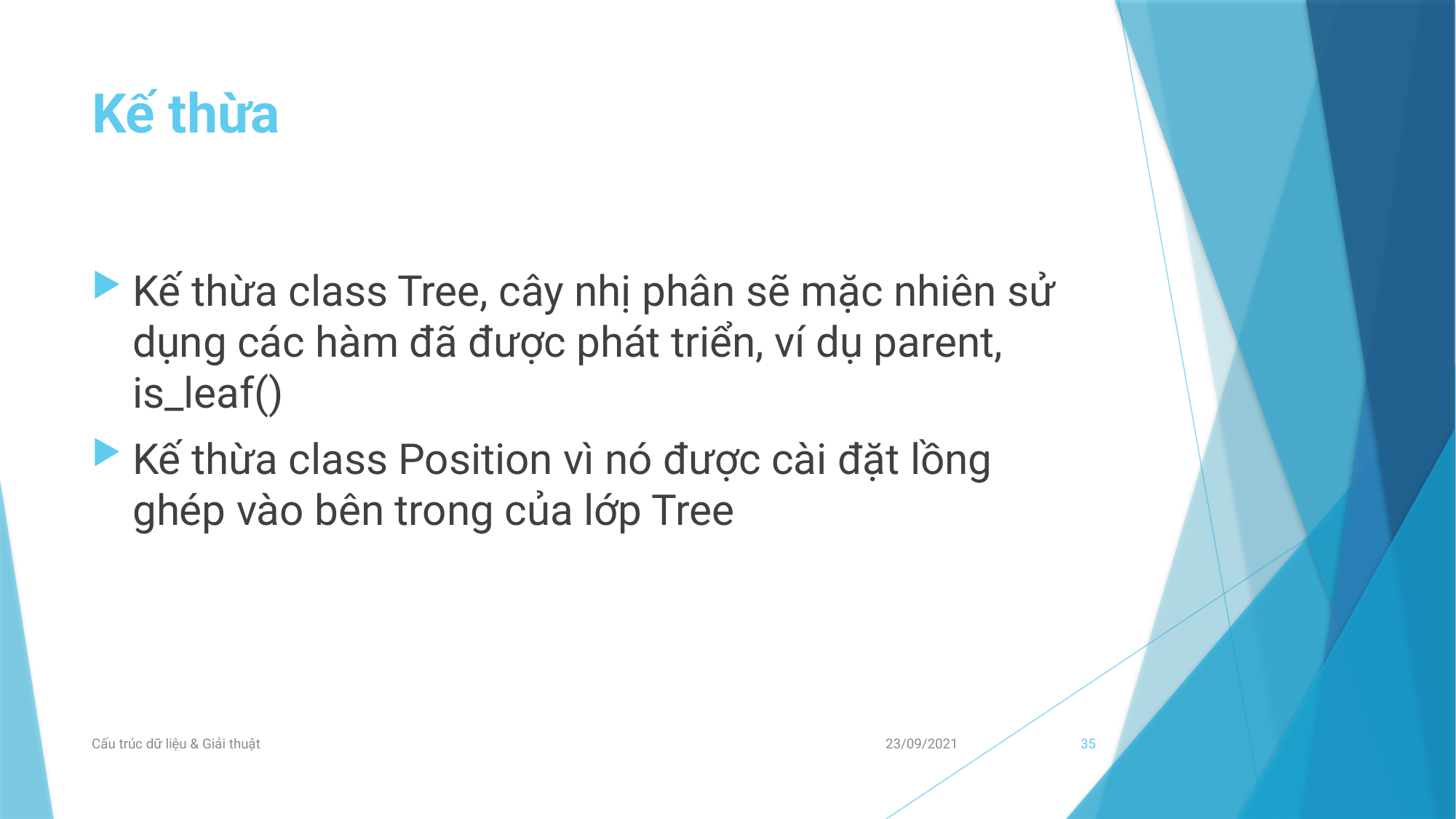

# Kế thừa
Kế thừa class Tree, cây nhị phân sẽ mặc nhiên sử dụng các hàm đã được phát triển, ví dụ parent, is_leaf()
Kế thừa class Position vì nó được cài đặt lồng ghép vào bên trong của lớp Tree
Cấu trúc dữ liệu & Giải thuật
23/09/2021
35